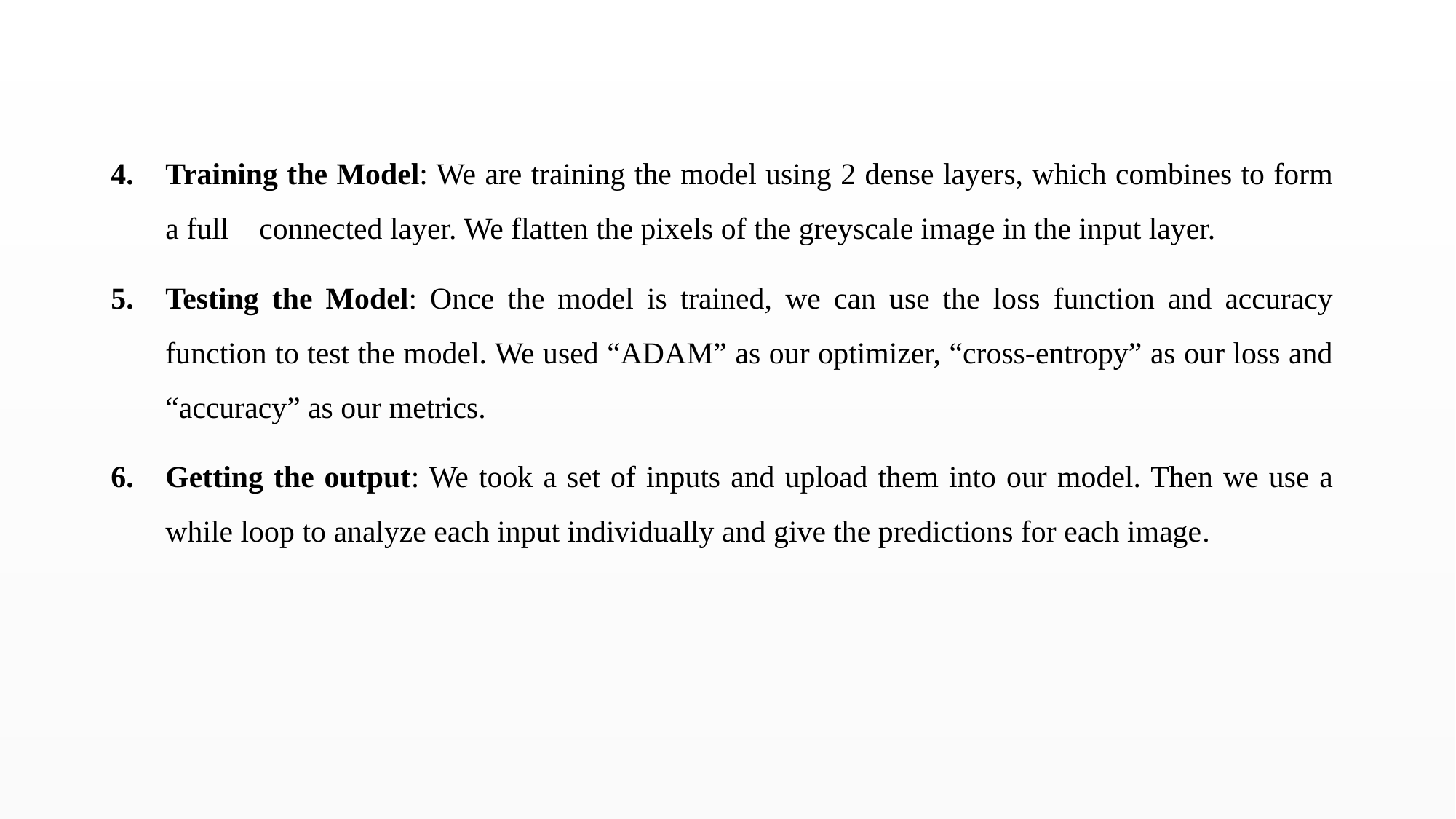

Training the Model: We are training the model using 2 dense layers, which combines to form a full    connected layer. We flatten the pixels of the greyscale image in the input layer.
Testing the Model: Once the model is trained, we can use the loss function and accuracy function to test the model. We used “ADAM” as our optimizer, “cross-entropy” as our loss and “accuracy” as our metrics.
Getting the output: We took a set of inputs and upload them into our model. Then we use a while loop to analyze each input individually and give the predictions for each image.